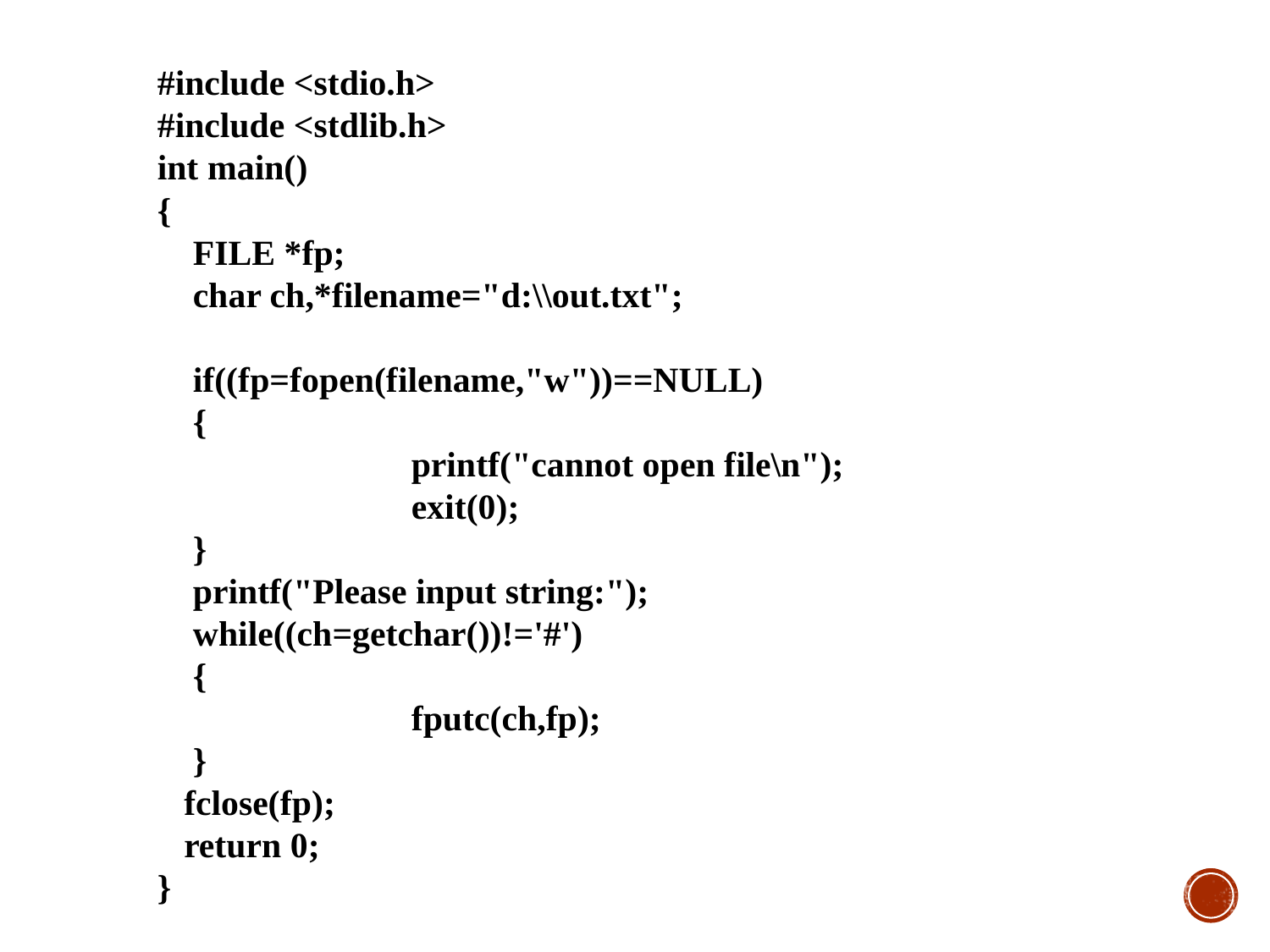

#include <stdio.h>
#include <stdlib.h>
int main()
{
    FILE *fp;
    char ch,*filename="d:\\out.txt";

    if((fp=fopen(filename,"w"))==NULL)
    {
		printf("cannot open file\n");
		exit(0);
    }
    printf("Please input string:");
    while((ch=getchar())!='#')
    {
		fputc(ch,fp);
    }
   fclose(fp);
   return 0;
}

28